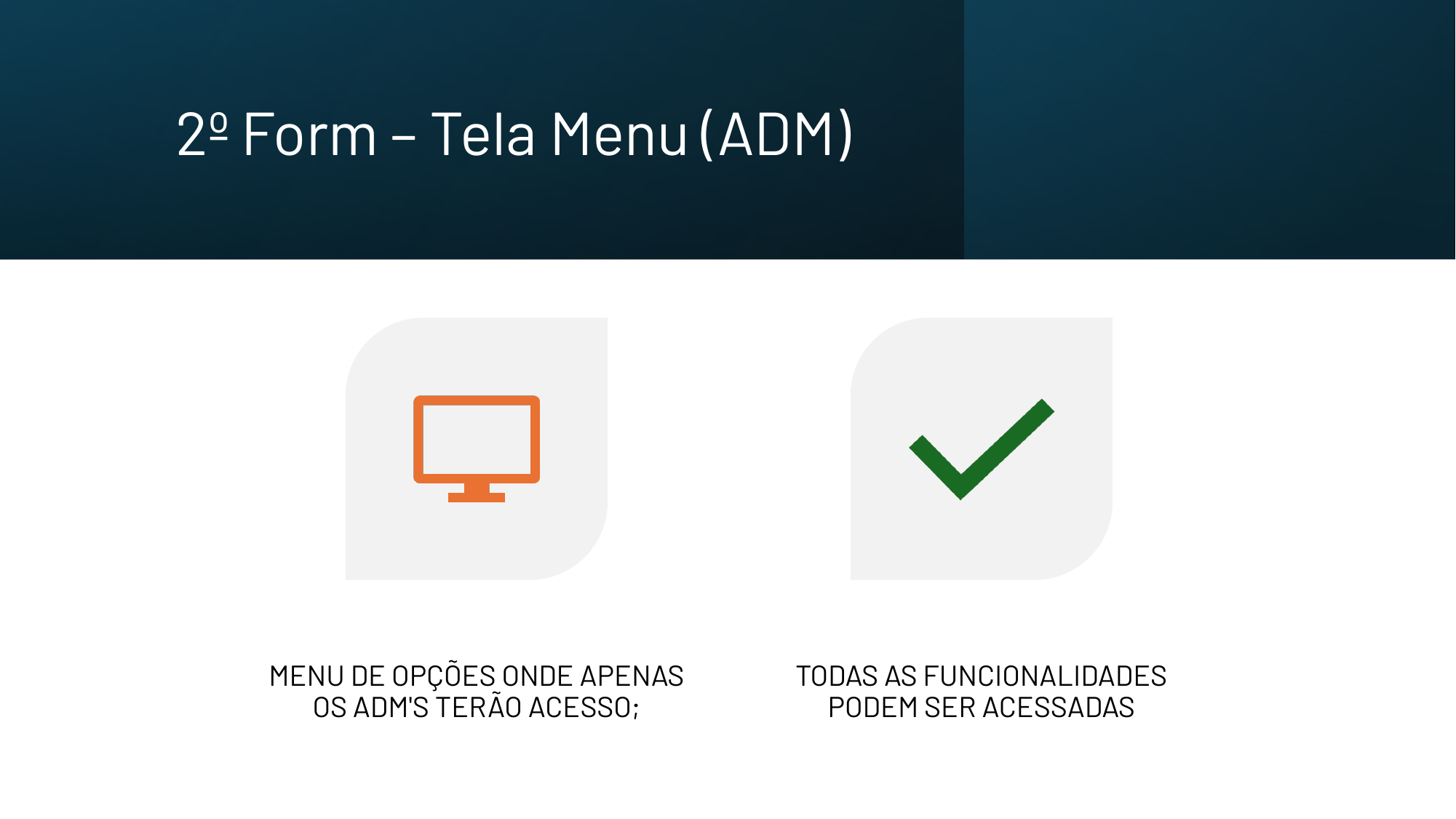

# 2º Form – Tela Menu (ADM)
Menu de opções onde apenas os ADM's terão acesso;
Todas as funcionalidades podem ser acessadas